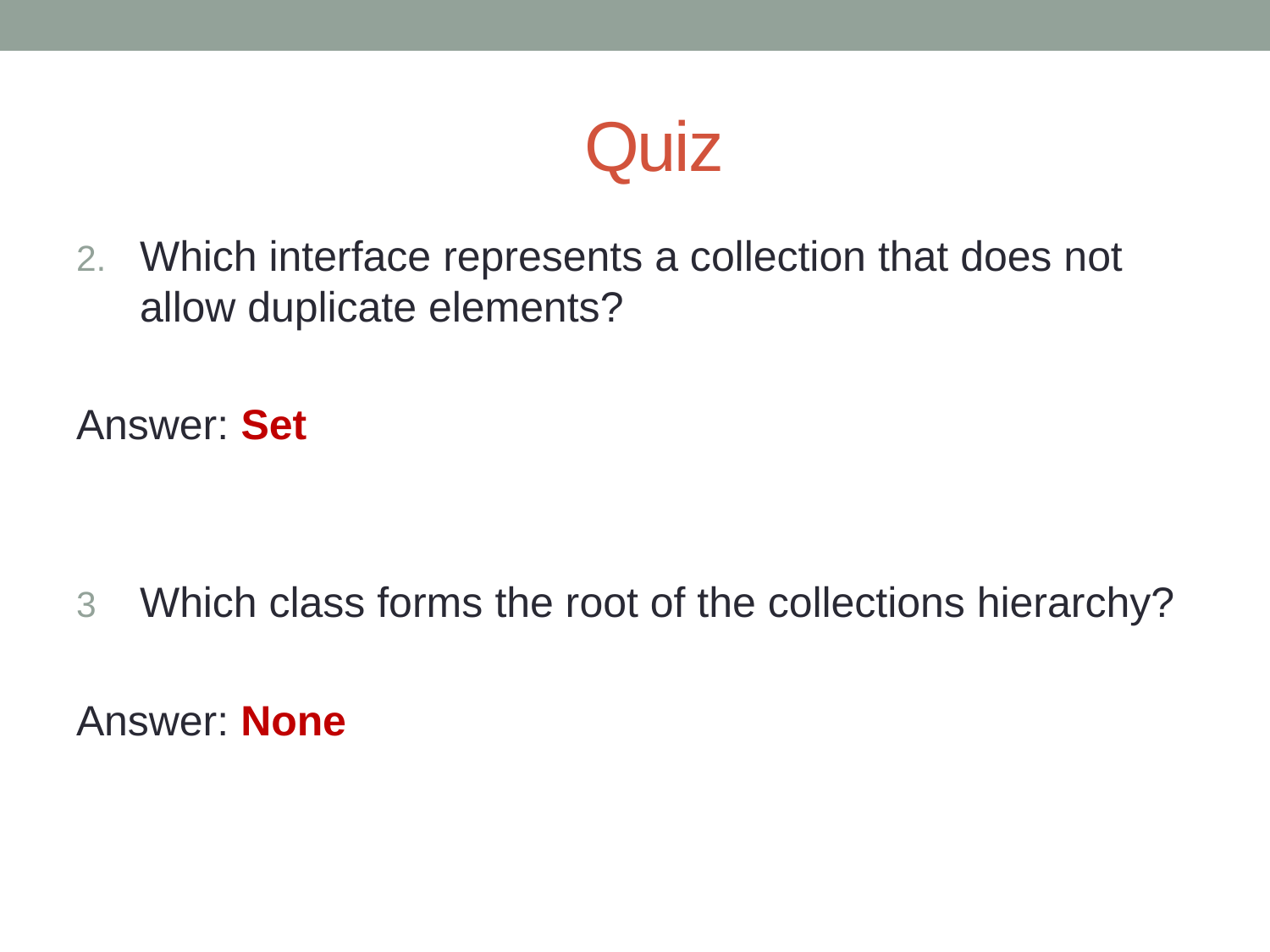

# Quiz
Which interface represents a collection that does not allow duplicate elements?

Answer: Set

Which class forms the root of the collections hierarchy?

Answer: None